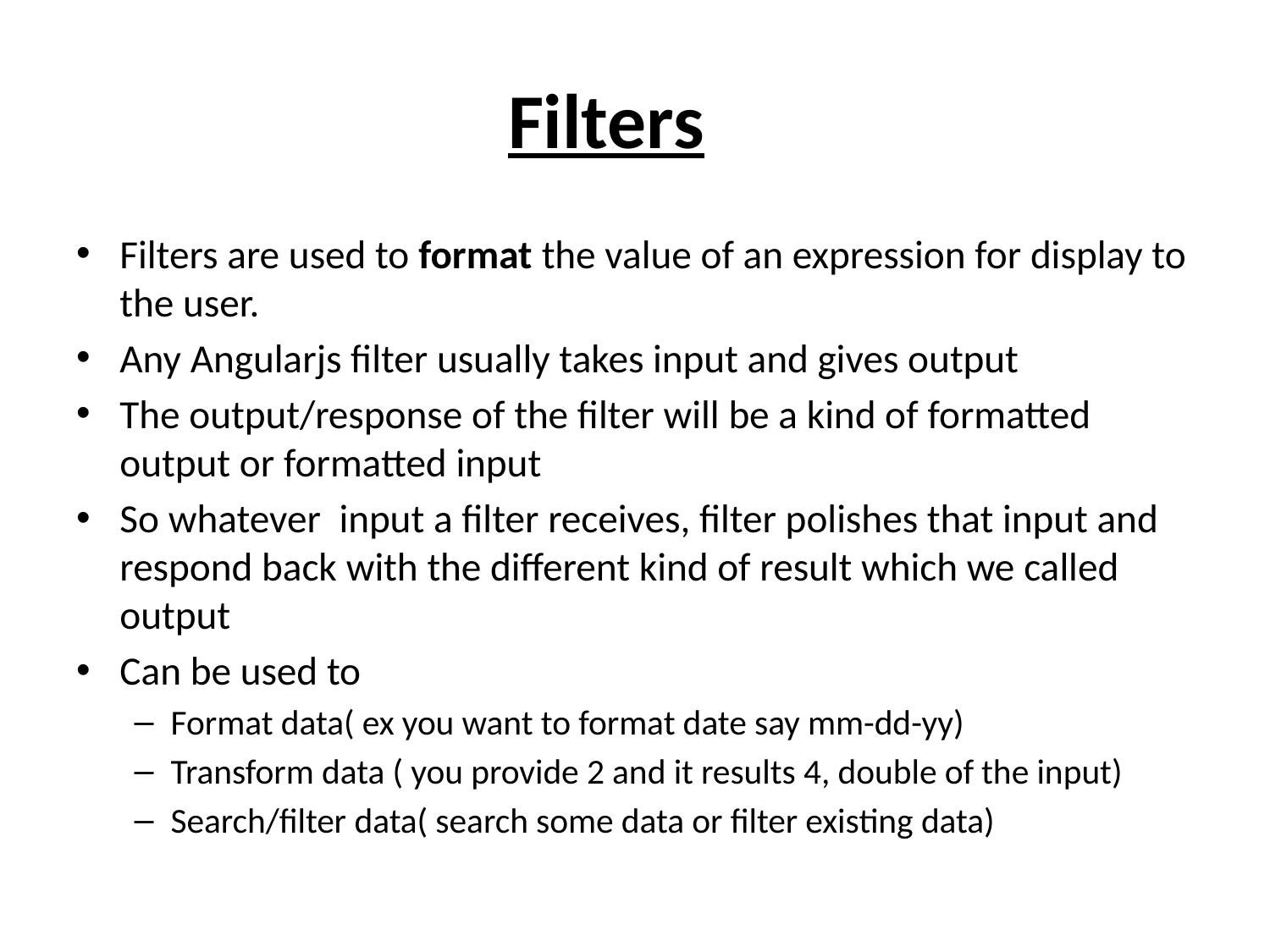

# Filters
Filters are used to format the value of an expression for display to the user.
Any Angularjs filter usually takes input and gives output
The output/response of the filter will be a kind of formatted output or formatted input
So whatever  input a filter receives, filter polishes that input and respond back with the different kind of result which we called output
Can be used to
Format data( ex you want to format date say mm-dd-yy)
Transform data ( you provide 2 and it results 4, double of the input)
Search/filter data( search some data or filter existing data)